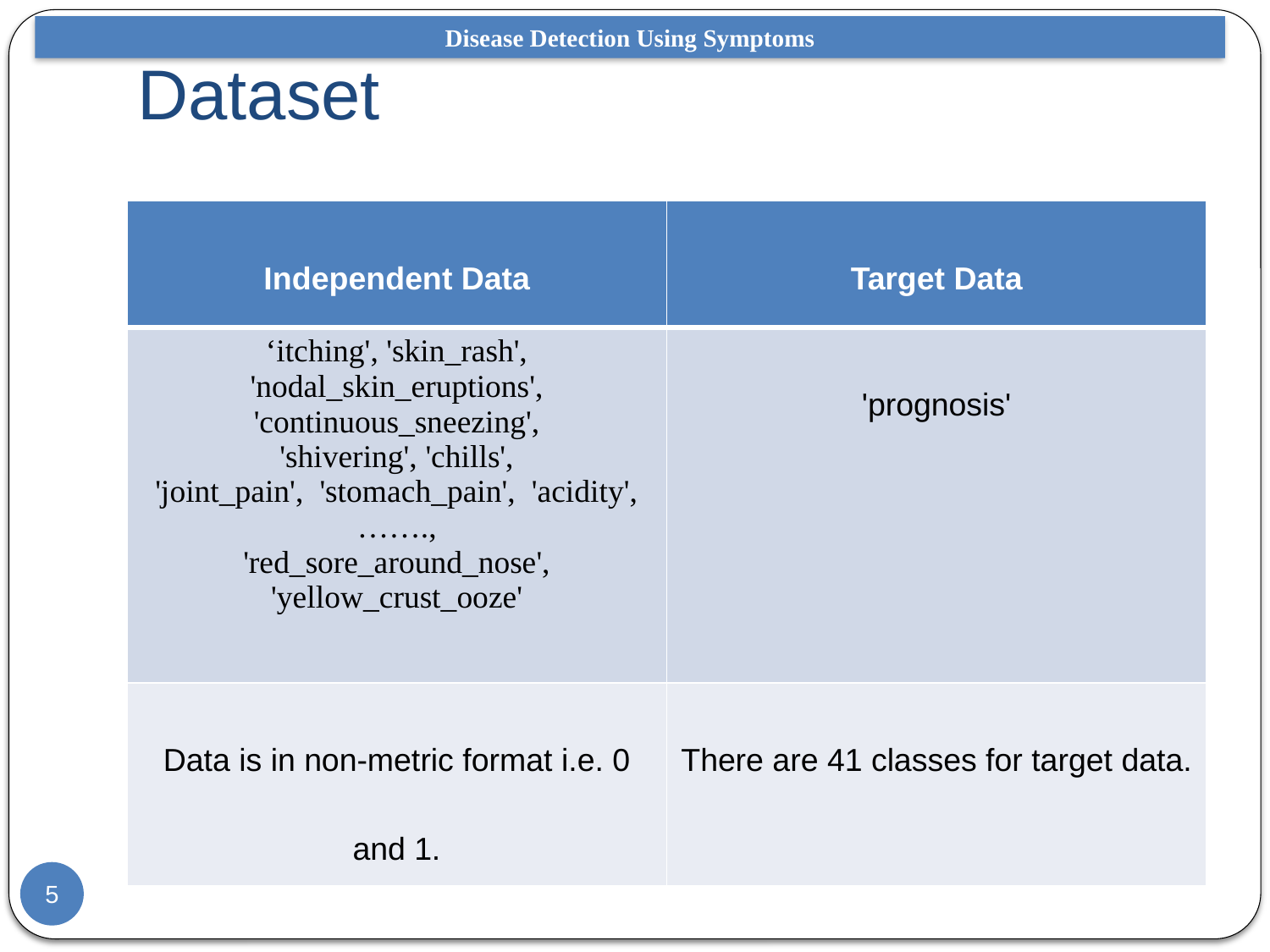

Disease Detection Using Symptoms
# Dataset
| Independent Data | Target Data |
| --- | --- |
| ‘itching', 'skin\_rash', 'nodal\_skin\_eruptions', 'continuous\_sneezing', 'shivering', 'chills', 'joint\_pain',  'stomach\_pain',  'acidity', ……., 'red\_sore\_around\_nose', 'yellow\_crust\_ooze' | 'prognosis' |
| Data is in non-metric format i.e. 0 and 1. | There are 41 classes for target data. |

5